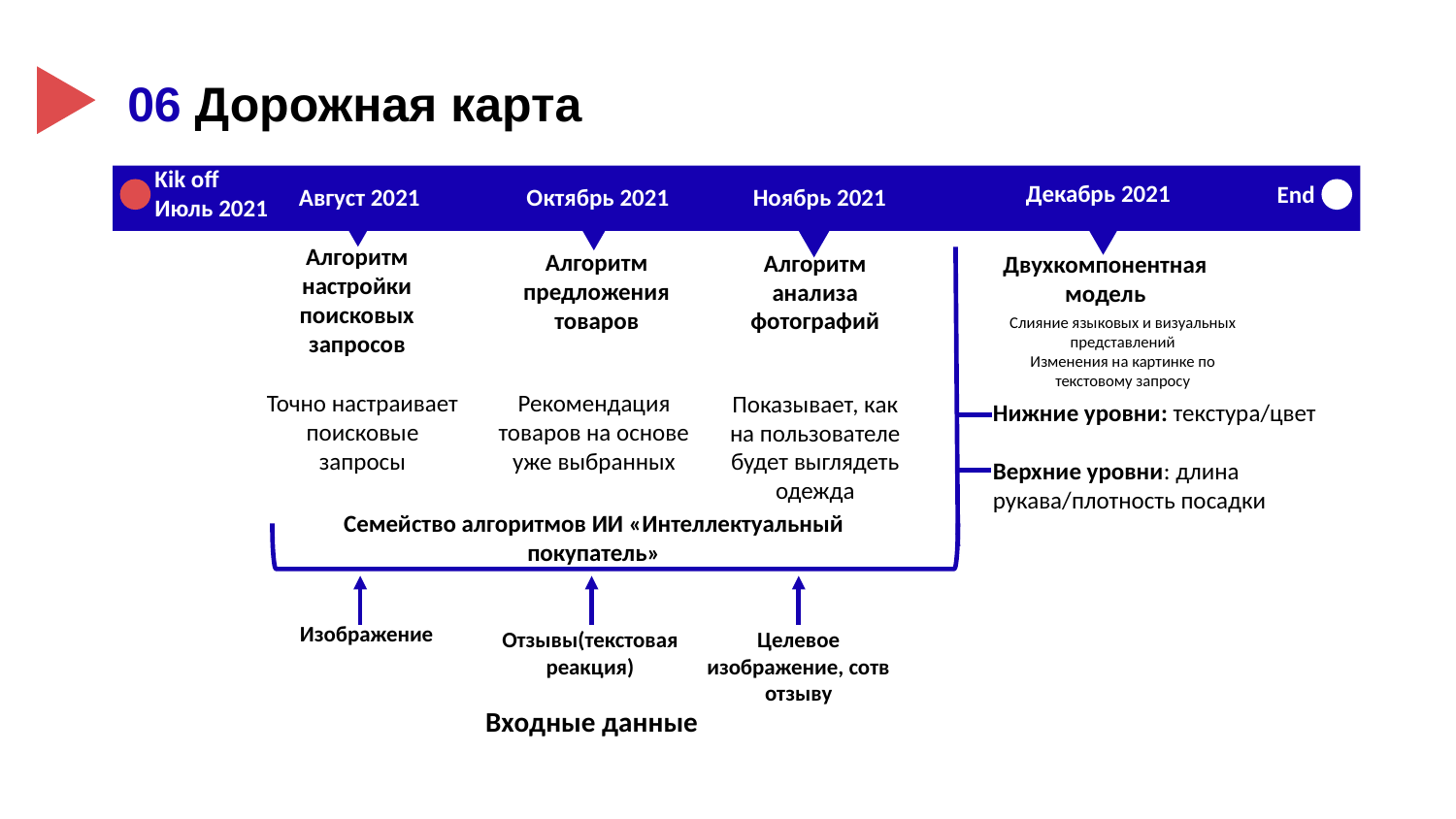

# 06 Дорожная карта

Kik off
Июль 2021
Декабрь 2021
End

Ноябрь 2021
Октябрь 2021
Август 2021

Алгоритм настройки поисковых запросов

Алгоритм предложения товаров
Алгоритм анализа фотографий
Двухкомпонентная модель
Слияние языковых и визуальных представлений
Изменения на картинке по текстовому запросу
Точно настраивает поисковые запросы
Рекомендация товаров на основе уже выбранных
Показывает, как на пользователе будет выглядеть одежда
Нижние уровни: текстура/цвет

Верхние уровни: длина рукава/плотность посадки
Семейство алгоритмов ИИ «Интеллектуальный покупатель»
Изображение
Отзывы(текстовая реакция)
Целевое изображение, сотв отзыву
Входные данные